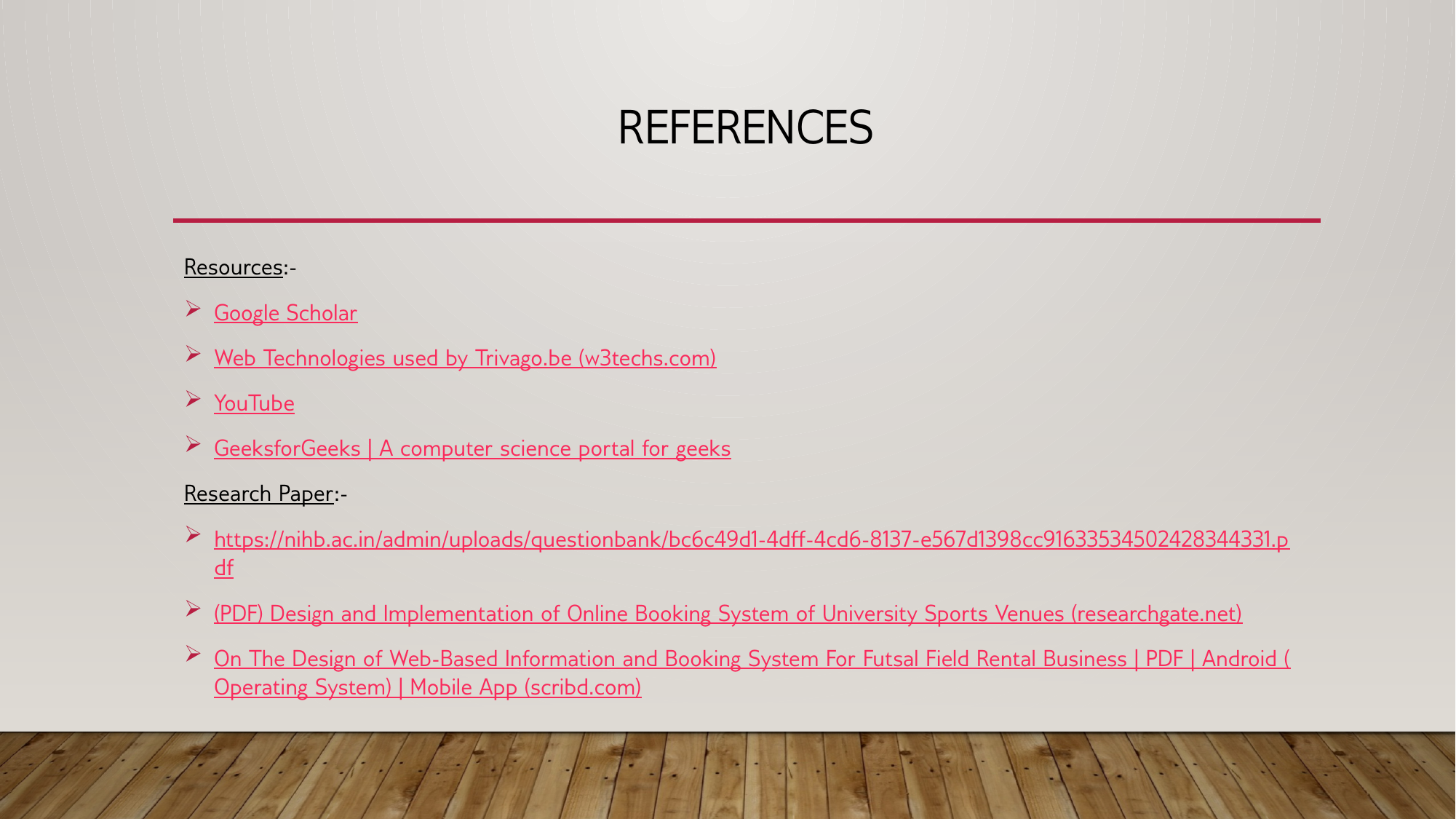

# References
Resources:-
Google Scholar
Web Technologies used by Trivago.be (w3techs.com)
YouTube
GeeksforGeeks | A computer science portal for geeks
Research Paper:-
https://nihb.ac.in/admin/uploads/questionbank/bc6c49d1-4dff-4cd6-8137-e567d1398cc91633534502428344331.pdf
(PDF) Design and Implementation of Online Booking System of University Sports Venues (researchgate.net)
On The Design of Web-Based Information and Booking System For Futsal Field Rental Business | PDF | Android (Operating System) | Mobile App (scribd.com)